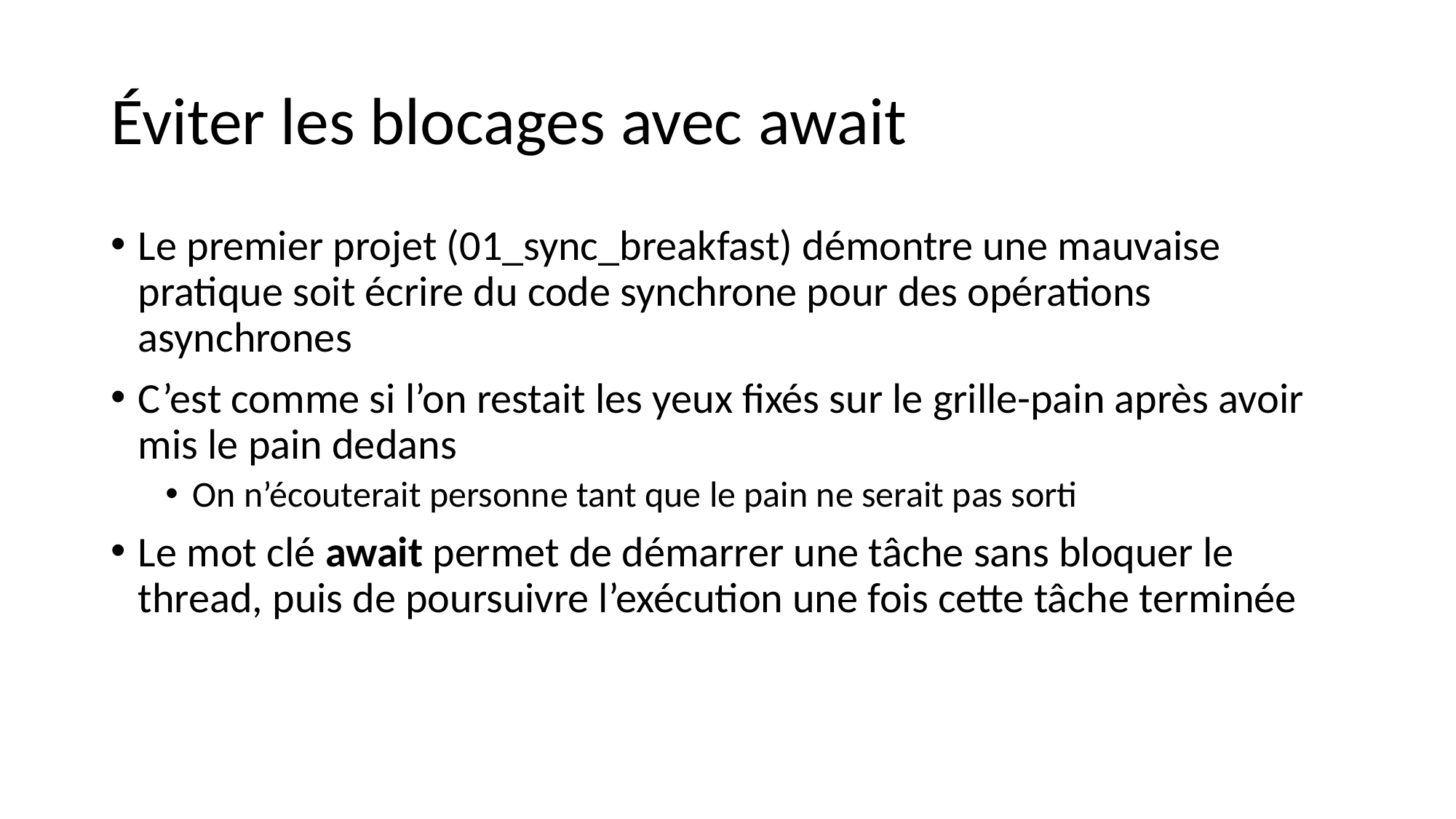

# Éviter les blocages avec await
Le premier projet (01_sync_breakfast) démontre une mauvaise pratique soit écrire du code synchrone pour des opérations asynchrones
C’est comme si l’on restait les yeux fixés sur le grille-pain après avoir mis le pain dedans
On n’écouterait personne tant que le pain ne serait pas sorti
Le mot clé await permet de démarrer une tâche sans bloquer le thread, puis de poursuivre l’exécution une fois cette tâche terminée